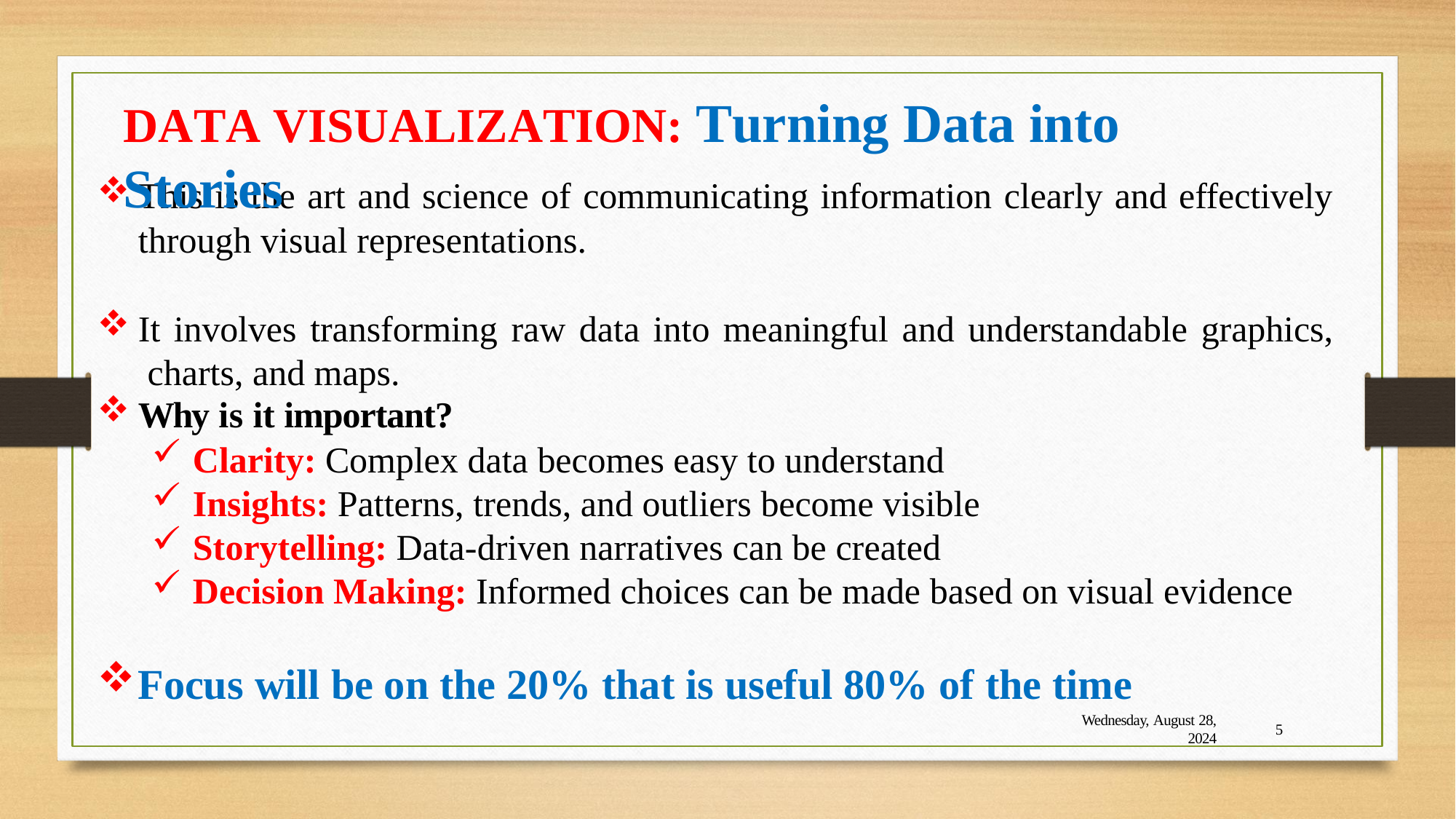

# DATA VISUALIZATION: Turning Data into Stories
This is the art and science of communicating information clearly and effectively
through visual representations.

It involves transforming raw data into meaningful and understandable graphics,  charts, and maps.
Why is it important?
Clarity: Complex data becomes easy to understand
Insights: Patterns, trends, and outliers become visible
Storytelling: Data-driven narratives can be created
Decision Making: Informed choices can be made based on visual evidence

Focus will be on the 20% that is useful 80% of the time
Wednesday, August 28,
2024
5